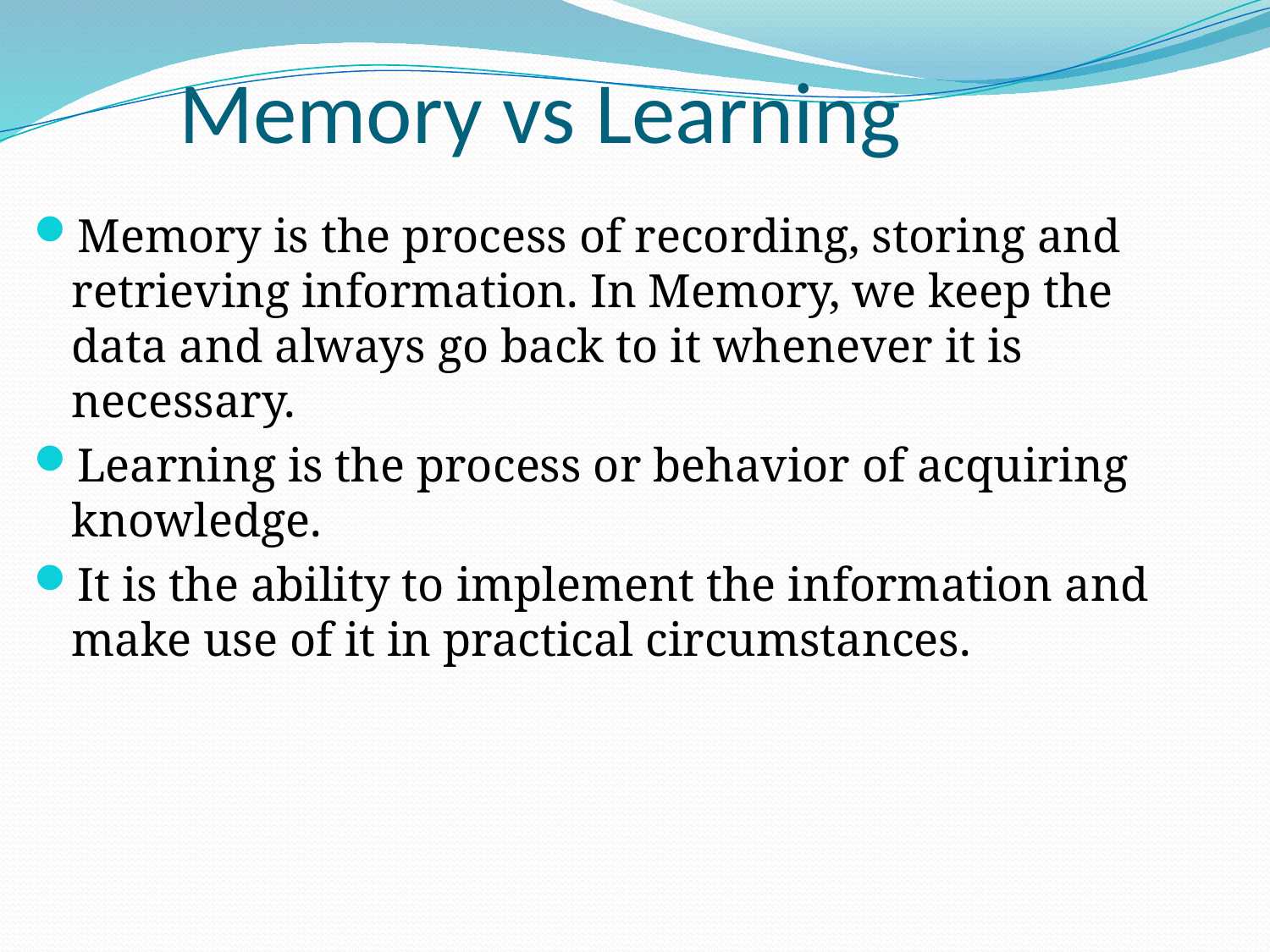

# Memory vs Learning
Memory is the process of recording, storing and retrieving information. In Memory, we keep the data and always go back to it whenever it is necessary.
Learning is the process or behavior of acquiring knowledge.
It is the ability to implement the information and make use of it in practical circumstances.